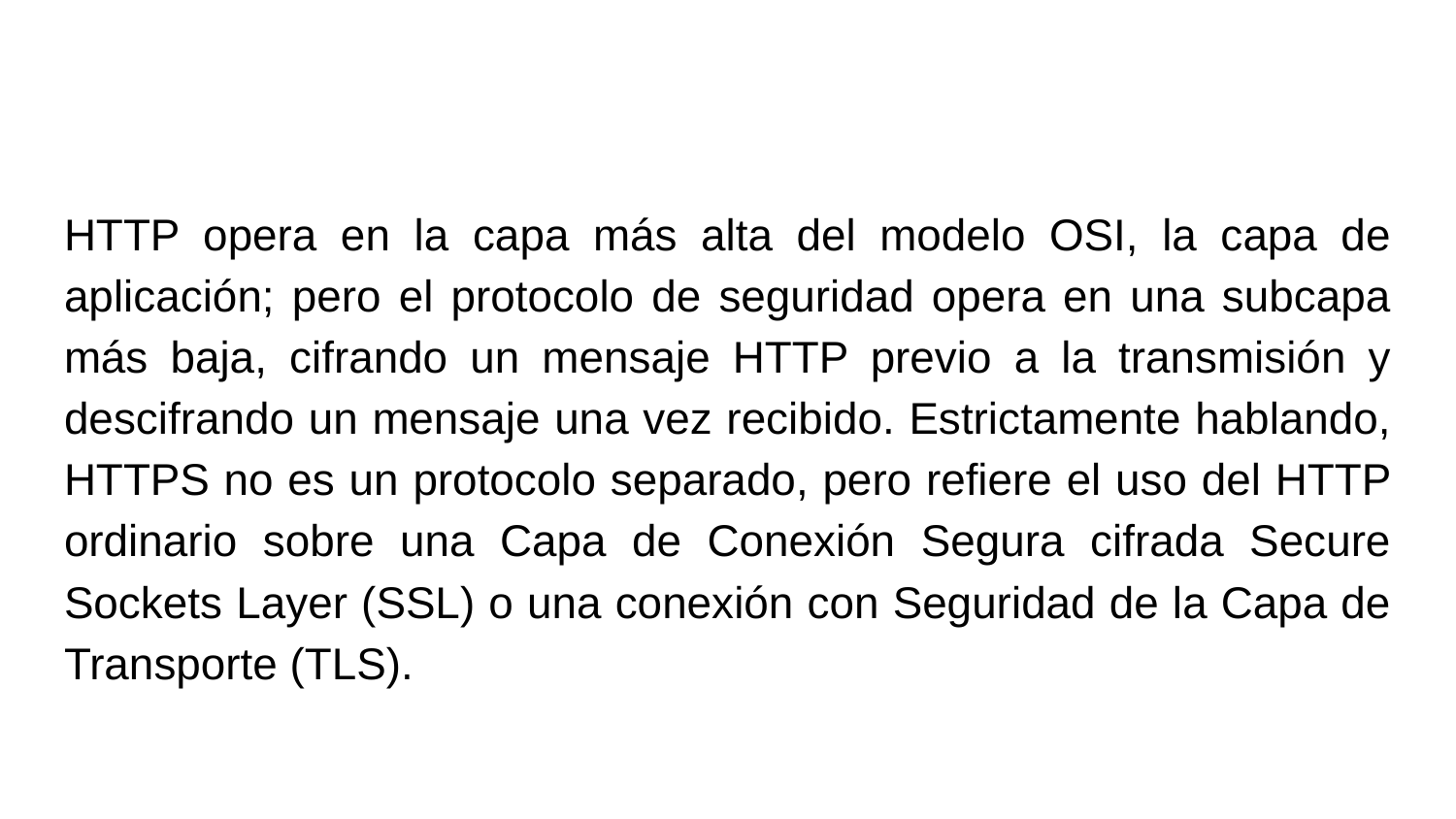

HTTP opera en la capa más alta del modelo OSI, la capa de aplicación; pero el protocolo de seguridad opera en una subcapa más baja, cifrando un mensaje HTTP previo a la transmisión y descifrando un mensaje una vez recibido. Estrictamente hablando, HTTPS no es un protocolo separado, pero refiere el uso del HTTP ordinario sobre una Capa de Conexión Segura cifrada Secure Sockets Layer (SSL) o una conexión con Seguridad de la Capa de Transporte (TLS).